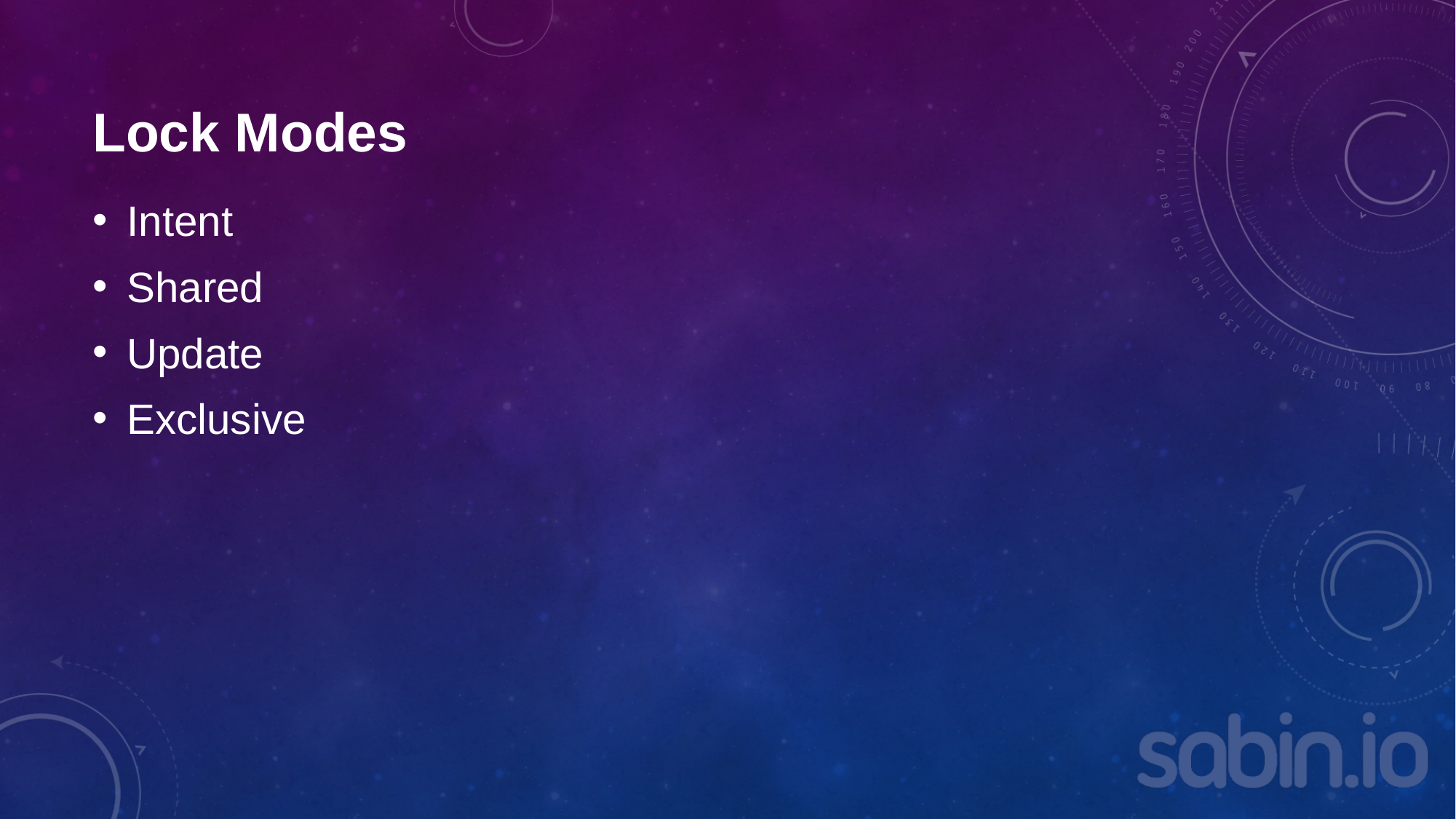

# Lock Modes
Intent
Shared
Update
Exclusive